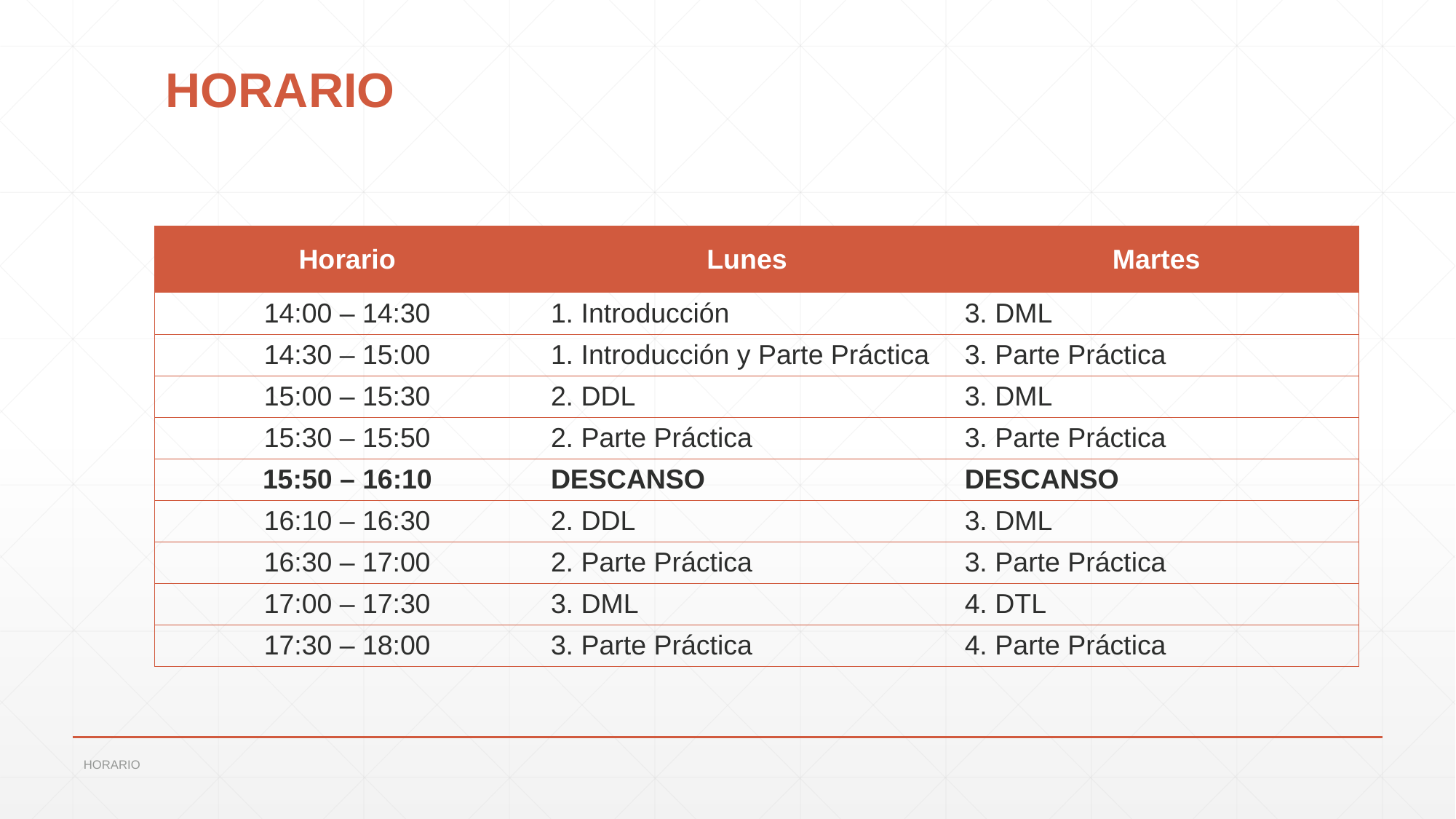

# HORARIO

| Horario | Lunes | Martes |
| --- | --- | --- |
| 14:00 – 14:30 | 1. Introducción | 3. DML |
| 14:30 – 15:00 | 1. Introducción y Parte Práctica | 3. Parte Práctica |
| 15:00 – 15:30 | 2. DDL | 3. DML |
| 15:30 – 15:50 | 2. Parte Práctica | 3. Parte Práctica |
| 15:50 – 16:10 | DESCANSO | DESCANSO |
| 16:10 – 16:30 | 2. DDL | 3. DML |
| 16:30 – 17:00 | 2. Parte Práctica | 3. Parte Práctica |
| 17:00 – 17:30 | 3. DML | 4. DTL |
| 17:30 – 18:00 | 3. Parte Práctica | 4. Parte Práctica |
HORARIO